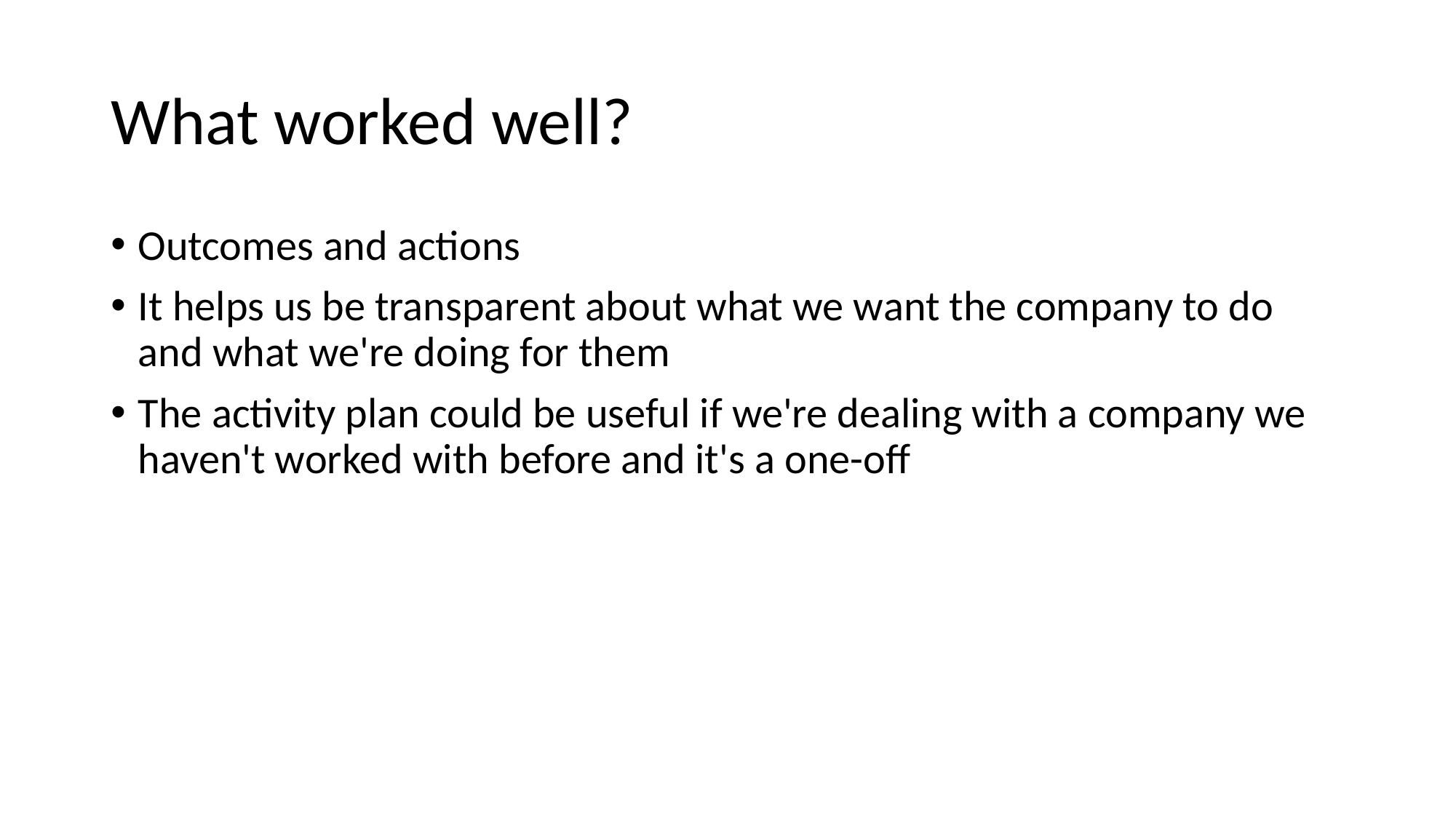

# What worked well?
Outcomes and actions
It helps us be transparent about what we want the company to do and what we're doing for them
The activity plan could be useful if we're dealing with a company we haven't worked with before and it's a one-off